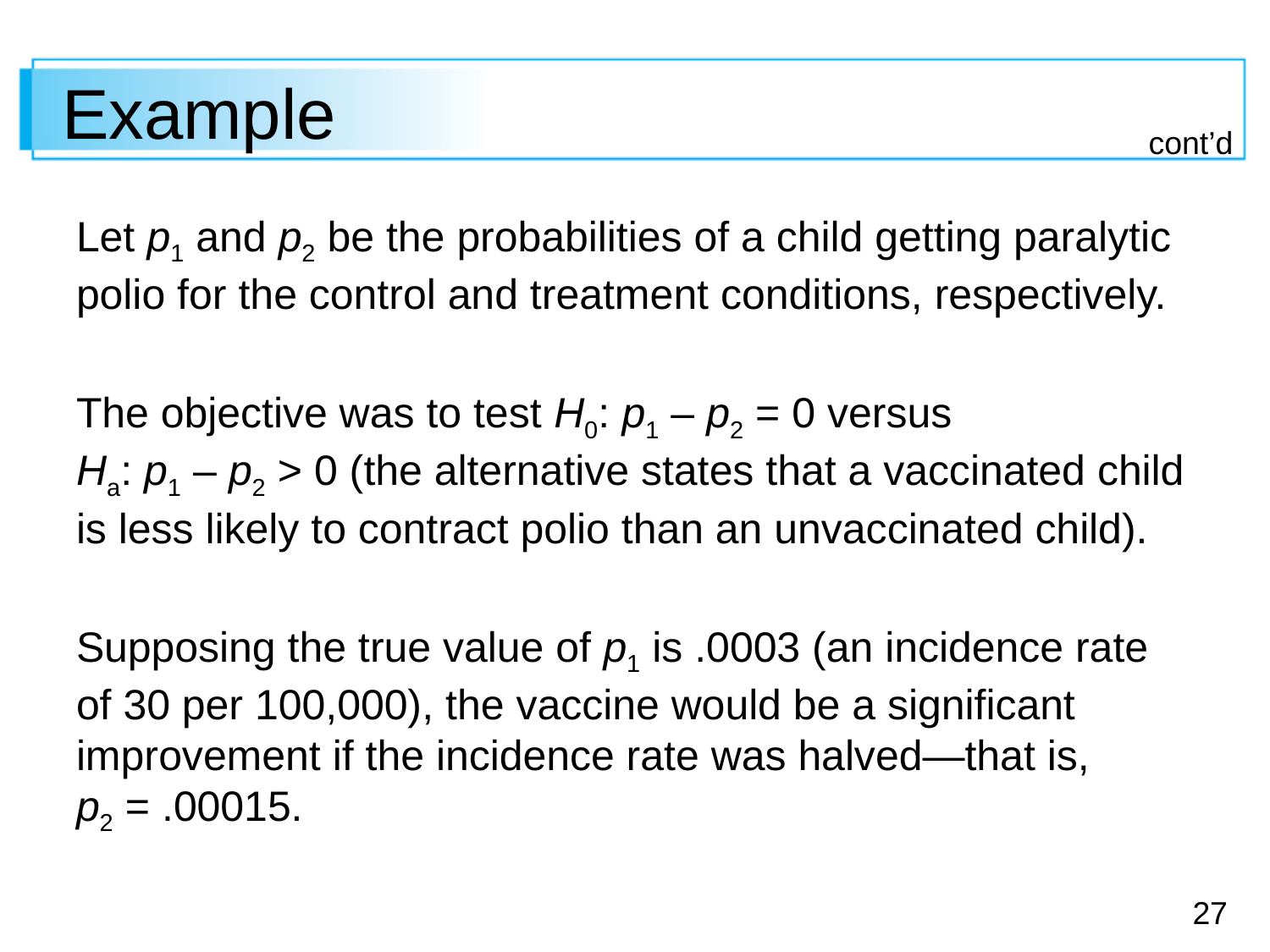

# Example
cont’d
Let p1 and p2 be the probabilities of a child getting paralytic polio for the control and treatment conditions, respectively.

The objective was to test H0: p1 – p2 = 0 versus
Ha: p1 – p2 > 0 (the alternative states that a vaccinated child is less likely to contract polio than an unvaccinated child).

Supposing the true value of p1 is .0003 (an incidence rate of 30 per 100,000), the vaccine would be a significant improvement if the incidence rate was halved—that is,
p2 = .00015.